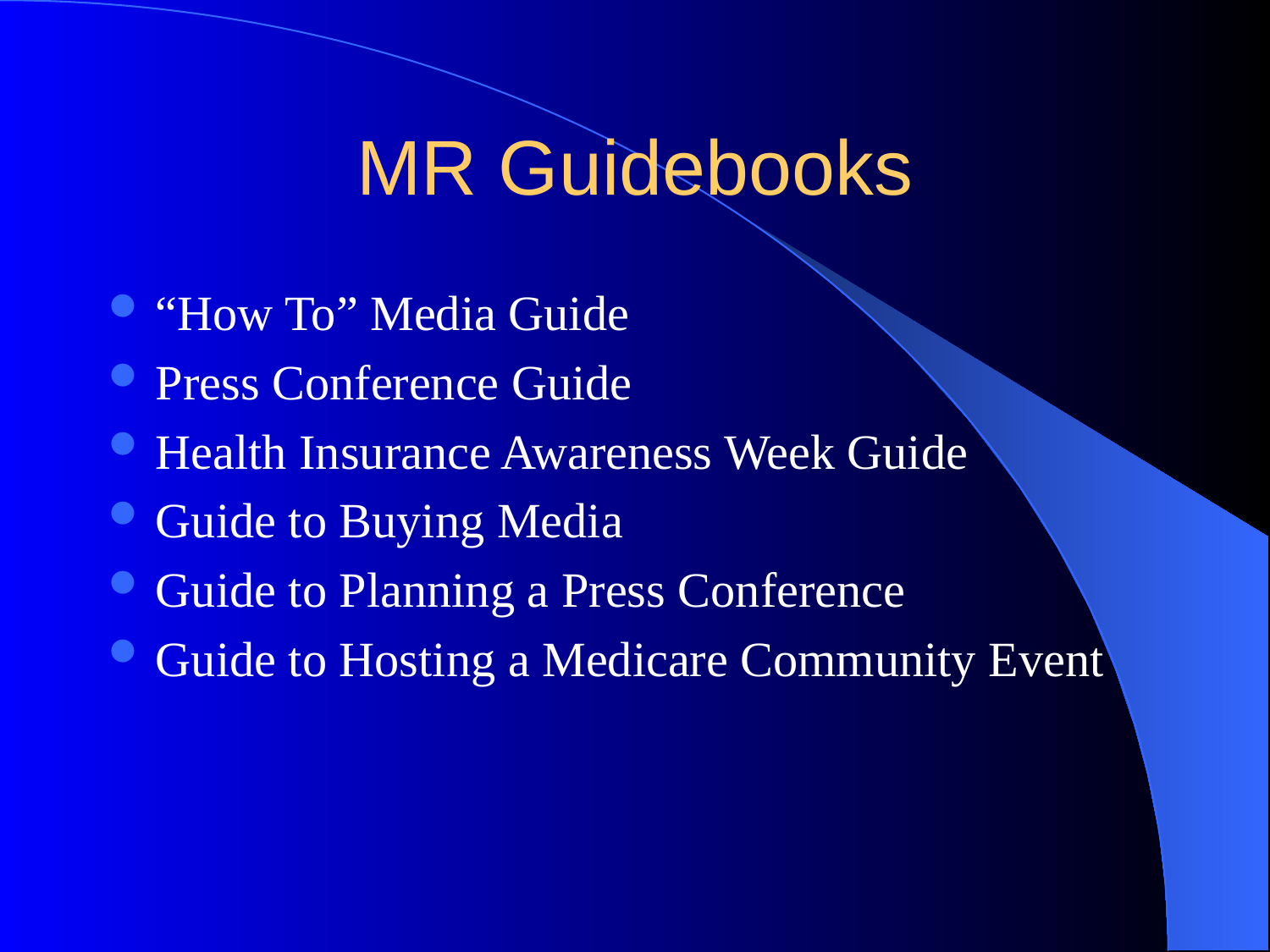

# MR Guidebooks
“How To” Media Guide
Press Conference Guide
Health Insurance Awareness Week Guide
Guide to Buying Media
Guide to Planning a Press Conference
Guide to Hosting a Medicare Community Event